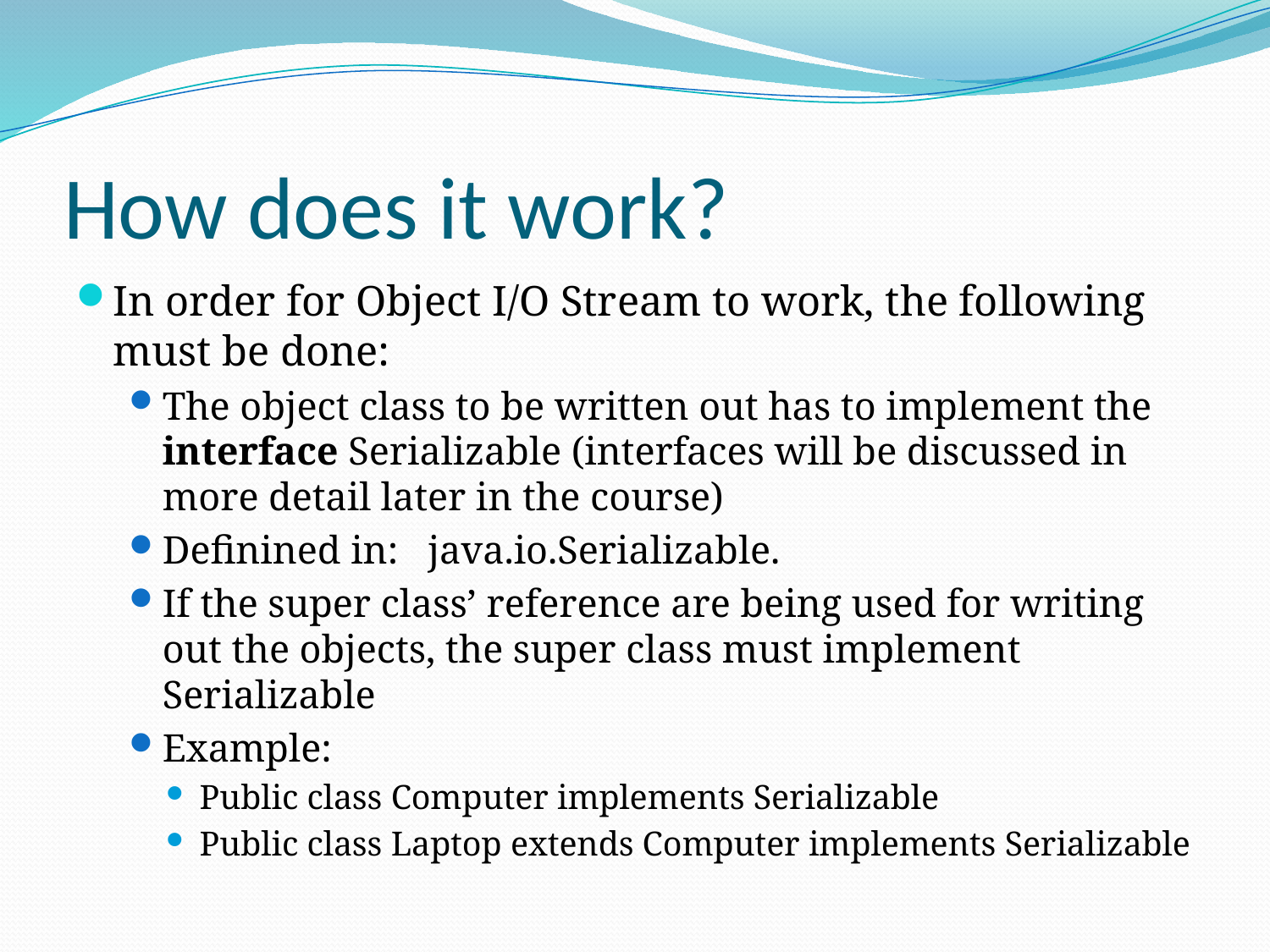

# How does it work?
In order for Object I/O Stream to work, the following must be done:
The object class to be written out has to implement the interface Serializable (interfaces will be discussed in more detail later in the course)
Definined in:   java.io.Serializable.
If the super class’ reference are being used for writing out the objects, the super class must implement Serializable
Example:
Public class Computer implements Serializable
Public class Laptop extends Computer implements Serializable